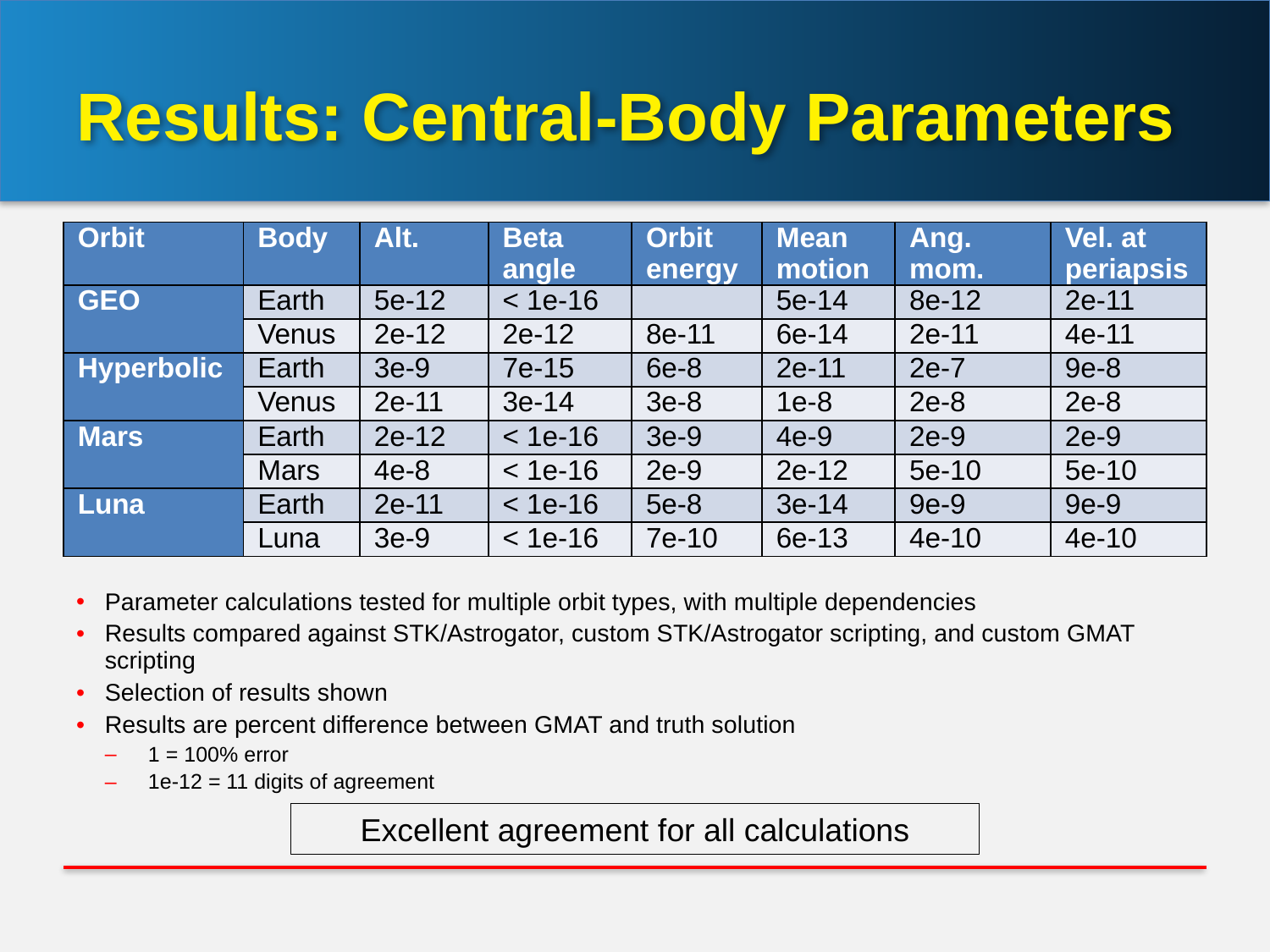

# Results: Central-Body Parameters
| Orbit | Body | Alt. | Beta angle | Orbit energy | Mean motion | Ang. mom. | Vel. at periapsis |
| --- | --- | --- | --- | --- | --- | --- | --- |
| GEO | Earth | 5e-12 | < 1e-16 |  | 5e-14 | 8e-12 | 2e-11 |
|  | Venus | 2e-12 | 2e-12 | 8e-11 | 6e-14 | 2e-11 | 4e-11 |
| Hyperbolic | Earth | 3e-9 | 7e-15 | 6e-8 | 2e-11 | 2e-7 | 9e-8 |
|  | Venus | 2e-11 | 3e-14 | 3e-8 | 1e-8 | 2e-8 | 2e-8 |
| Mars | Earth | 2e-12 | < 1e-16 | 3e-9 | 4e-9 | 2e-9 | 2e-9 |
|  | Mars | 4e-8 | < 1e-16 | 2e-9 | 2e-12 | 5e-10 | 5e-10 |
| Luna | Earth | 2e-11 | < 1e-16 | 5e-8 | 3e-14 | 9e-9 | 9e-9 |
|  | Luna | 3e-9 | < 1e-16 | 7e-10 | 6e-13 | 4e-10 | 4e-10 |
Parameter calculations tested for multiple orbit types, with multiple dependencies
Results compared against STK/Astrogator, custom STK/Astrogator scripting, and custom GMAT scripting
Selection of results shown
Results are percent difference between GMAT and truth solution
1 = 100% error
1e-12 = 11 digits of agreement
Excellent agreement for all calculations